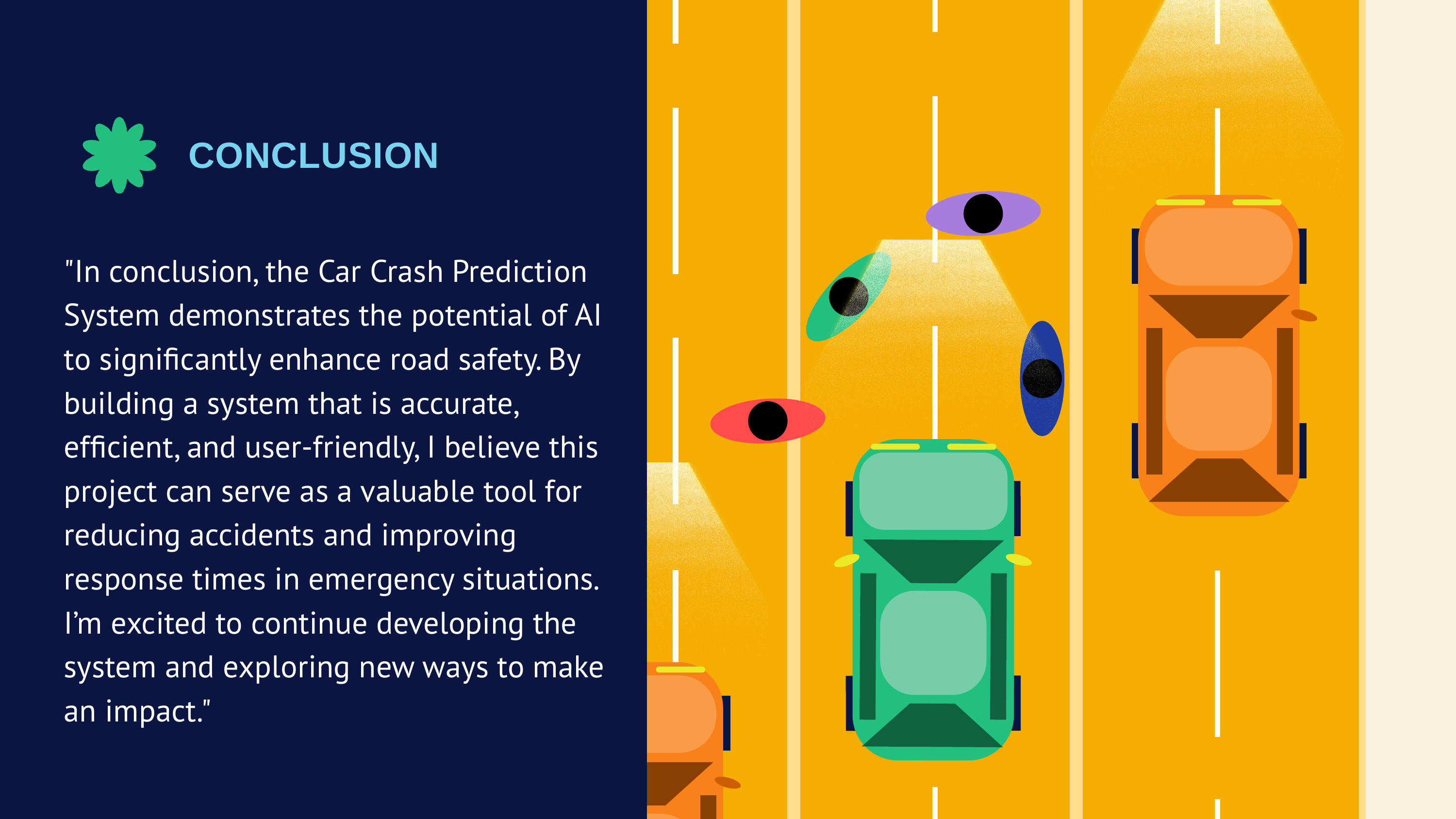

CONCLUSION

"In conclusion, the Car Crash Prediction System demonstrates the potential of AI to significantly enhance road safety. By building a system that is accurate, efficient, and user-friendly, I believe this project can serve as a valuable tool for reducing accidents and improving response times in emergency situations. I’m excited to continue developing the system and exploring new ways to make an impact."